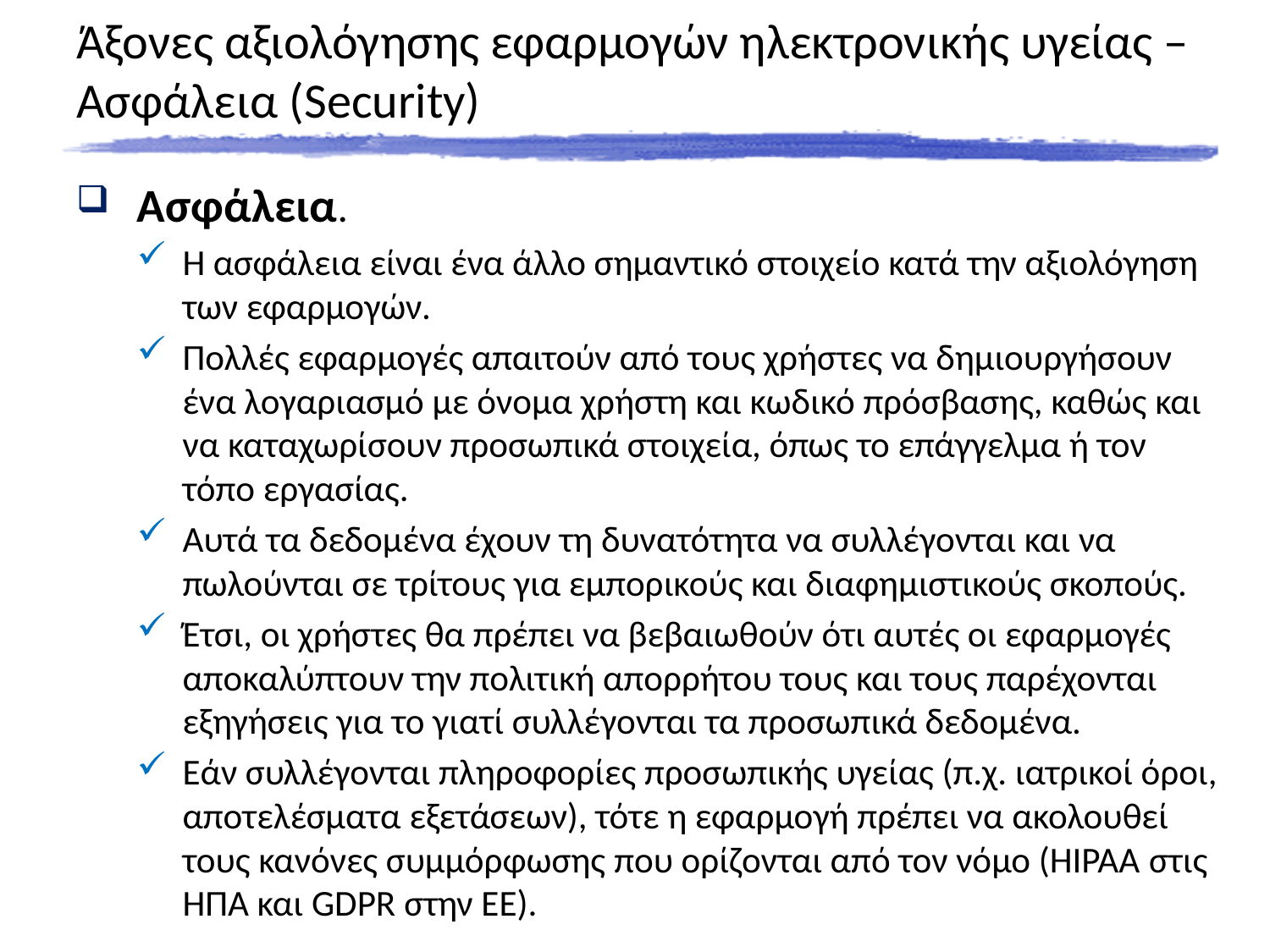

# Άξονες αξιολόγησης εφαρμογών ηλεκτρονικής υγείας – Ασφάλεια (Security)
Ασφάλεια.
Η ασφάλεια είναι ένα άλλο σημαντικό στοιχείο κατά την αξιολόγηση των εφαρμογών.
Πολλές εφαρμογές απαιτούν από τους χρήστες να δημιουργήσουν ένα λογαριασμό με όνομα χρήστη και κωδικό πρόσβασης, καθώς και να καταχωρίσουν προσωπικά στοιχεία, όπως το επάγγελμα ή τον τόπο εργασίας.
Αυτά τα δεδομένα έχουν τη δυνατότητα να συλλέγονται και να πωλούνται σε τρίτους για εμπορικούς και διαφημιστικούς σκοπούς.
Έτσι, οι χρήστες θα πρέπει να βεβαιωθούν ότι αυτές οι εφαρμογές αποκαλύπτουν την πολιτική απορρήτου τους και τους παρέχονται εξηγήσεις για το γιατί συλλέγονται τα προσωπικά δεδομένα.
Εάν συλλέγονται πληροφορίες προσωπικής υγείας (π.χ. ιατρικοί όροι, αποτελέσματα εξετάσεων), τότε η εφαρμογή πρέπει να ακολουθεί τους κανόνες συμμόρφωσης που ορίζονται από τον νόμο (HIPAA στις ΗΠΑ και GDPR στην ΕE).